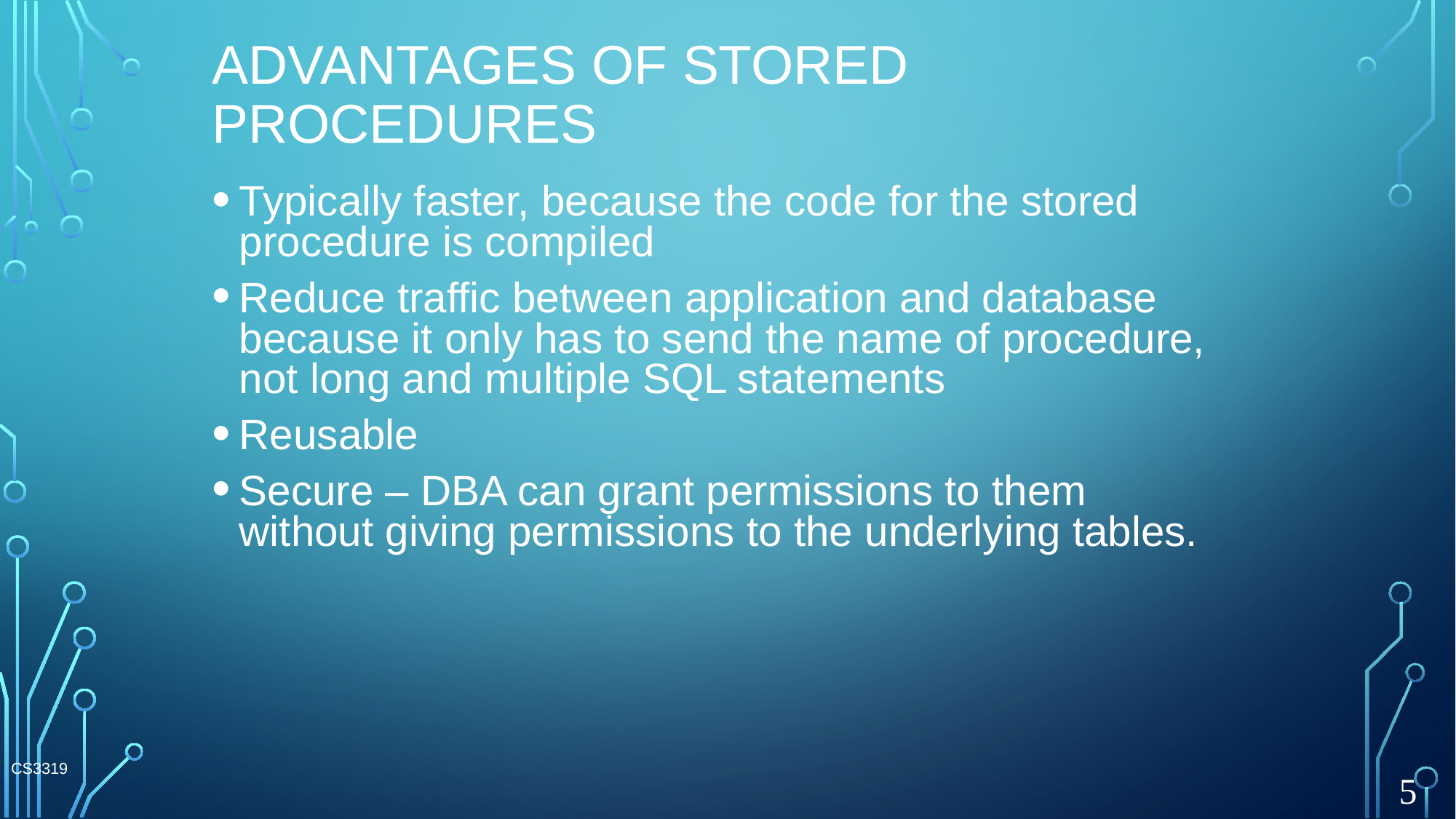

# Advantages of Stored Procedures
Typically faster, because the code for the stored procedure is compiled
Reduce traffic between application and database because it only has to send the name of procedure, not long and multiple SQL statements
Reusable
Secure – DBA can grant permissions to them without giving permissions to the underlying tables.
CS3319
5